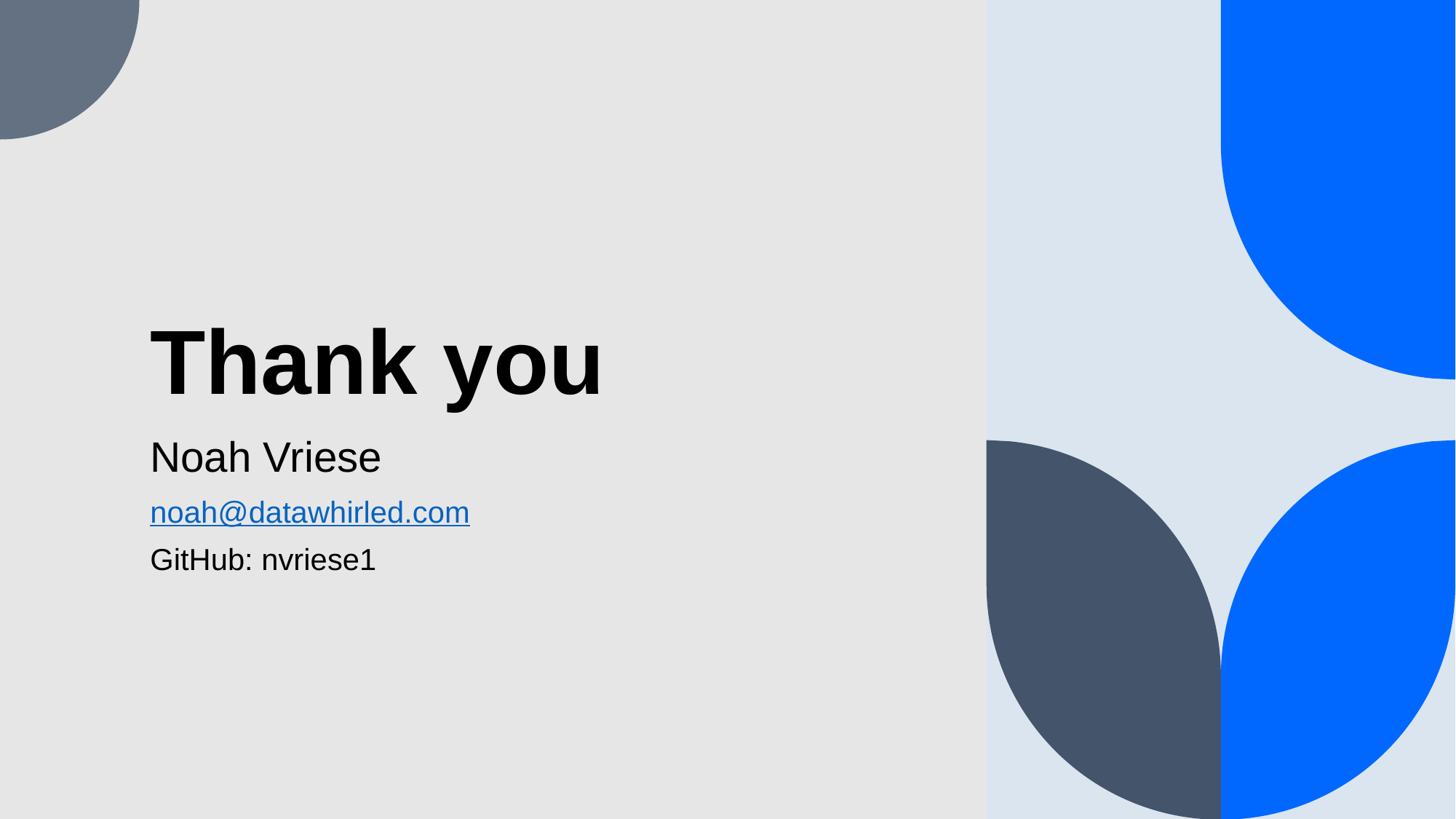

# Thank you
Noah Vriese
noah@datawhirled.com
GitHub: nvriese1